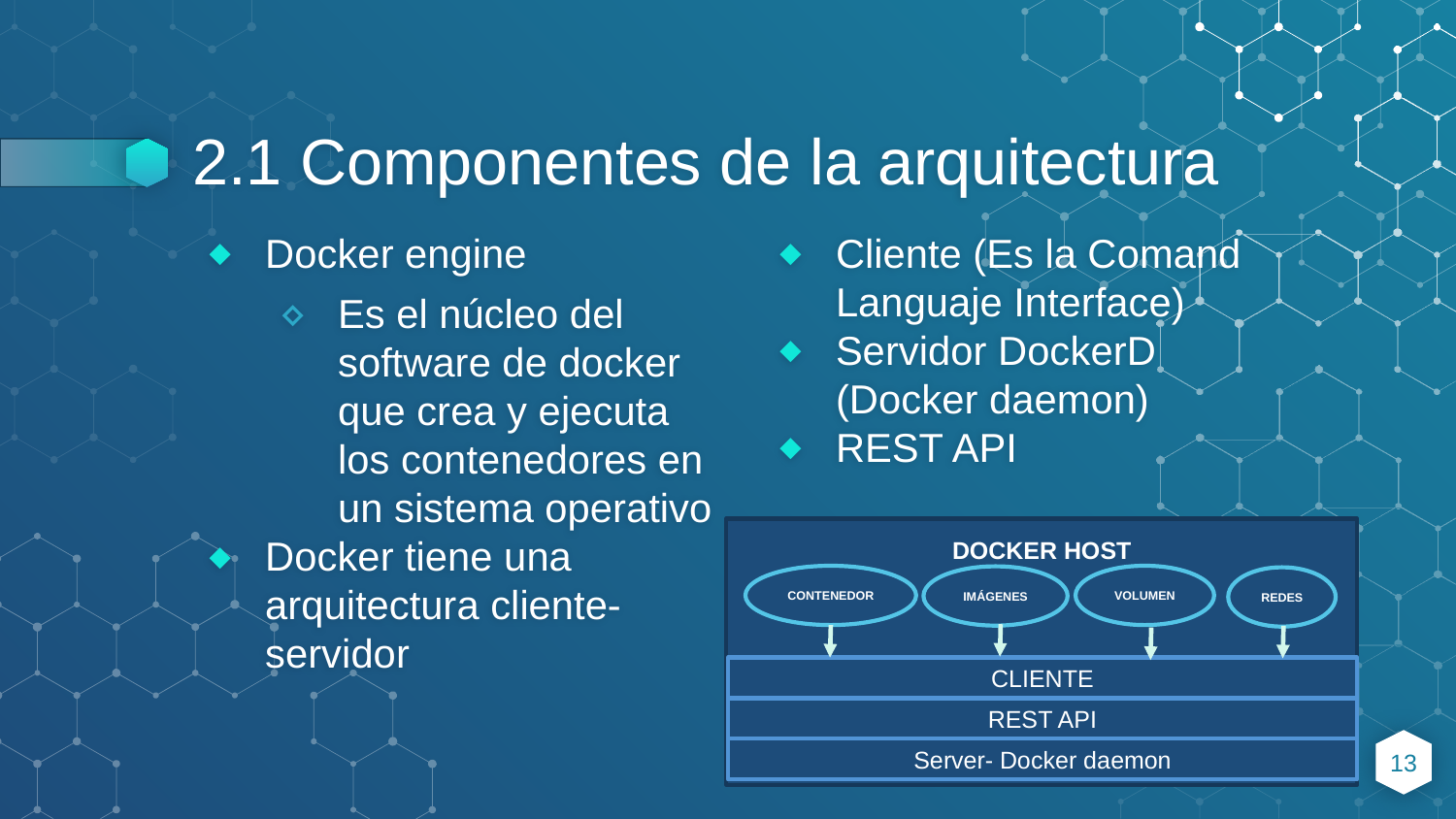

# 2.1 Componentes de la arquitectura
Docker engine
Es el núcleo del software de docker que crea y ejecuta los contenedores en un sistema operativo
Docker tiene una arquitectura cliente-servidor
Cliente (Es la Comand Languaje Interface)
Servidor DockerD (Docker daemon)
REST API

DOCKER HOST

CONTENEDOR
VOLUMEN
IMÁGENES
REDES
CLIENTE
REST API
13
Server- Docker daemon